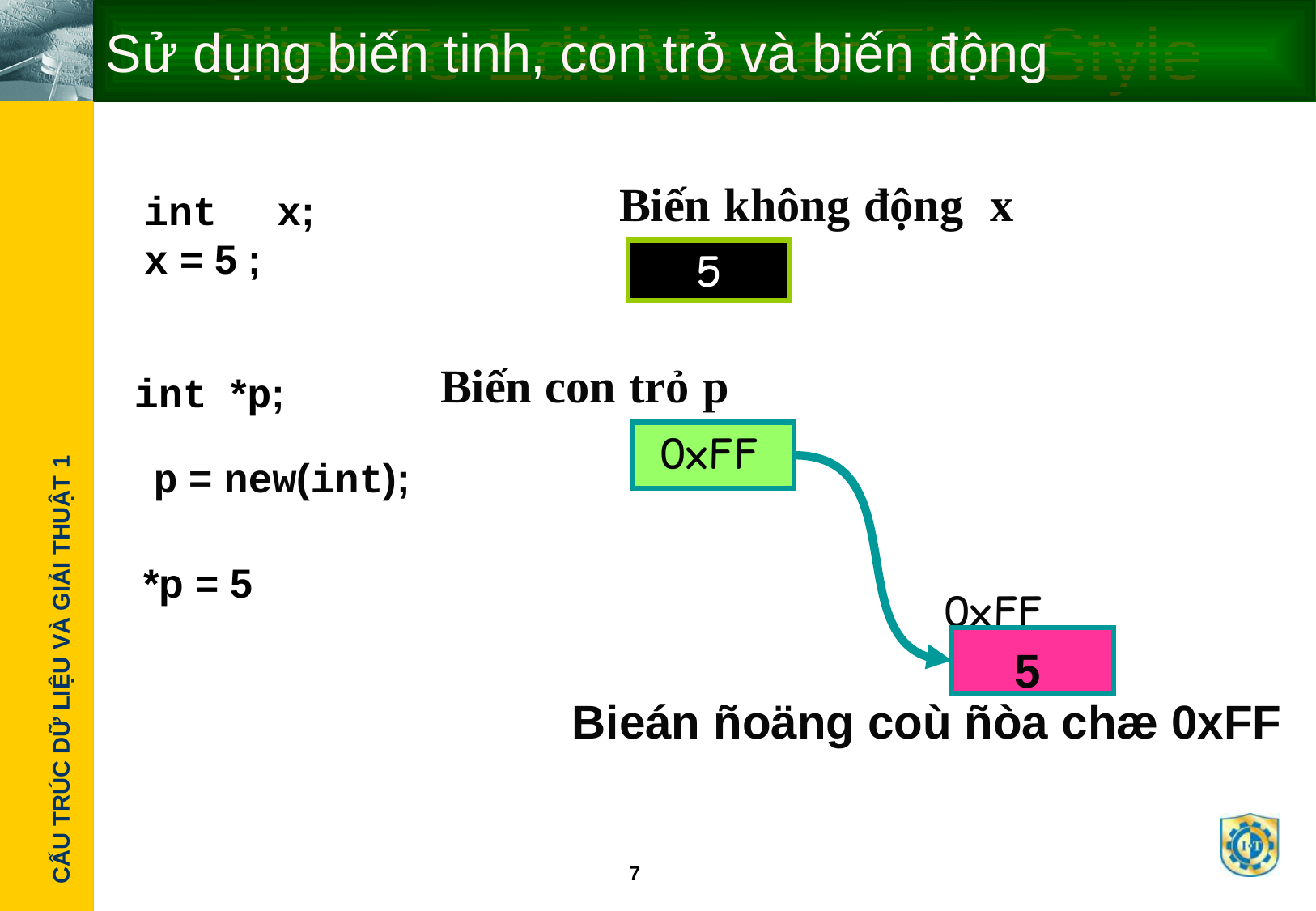

# Sử dụng biến tinh, con trỏ và biến động
Biến không động  x
int	 x;
x = 5 ;
5
Biến con trỏ p
int *p;

0xFF
p = new(int);
*p = 5
0xFF

Bieán ñoäng coù ñòa chæ 0xFF
5